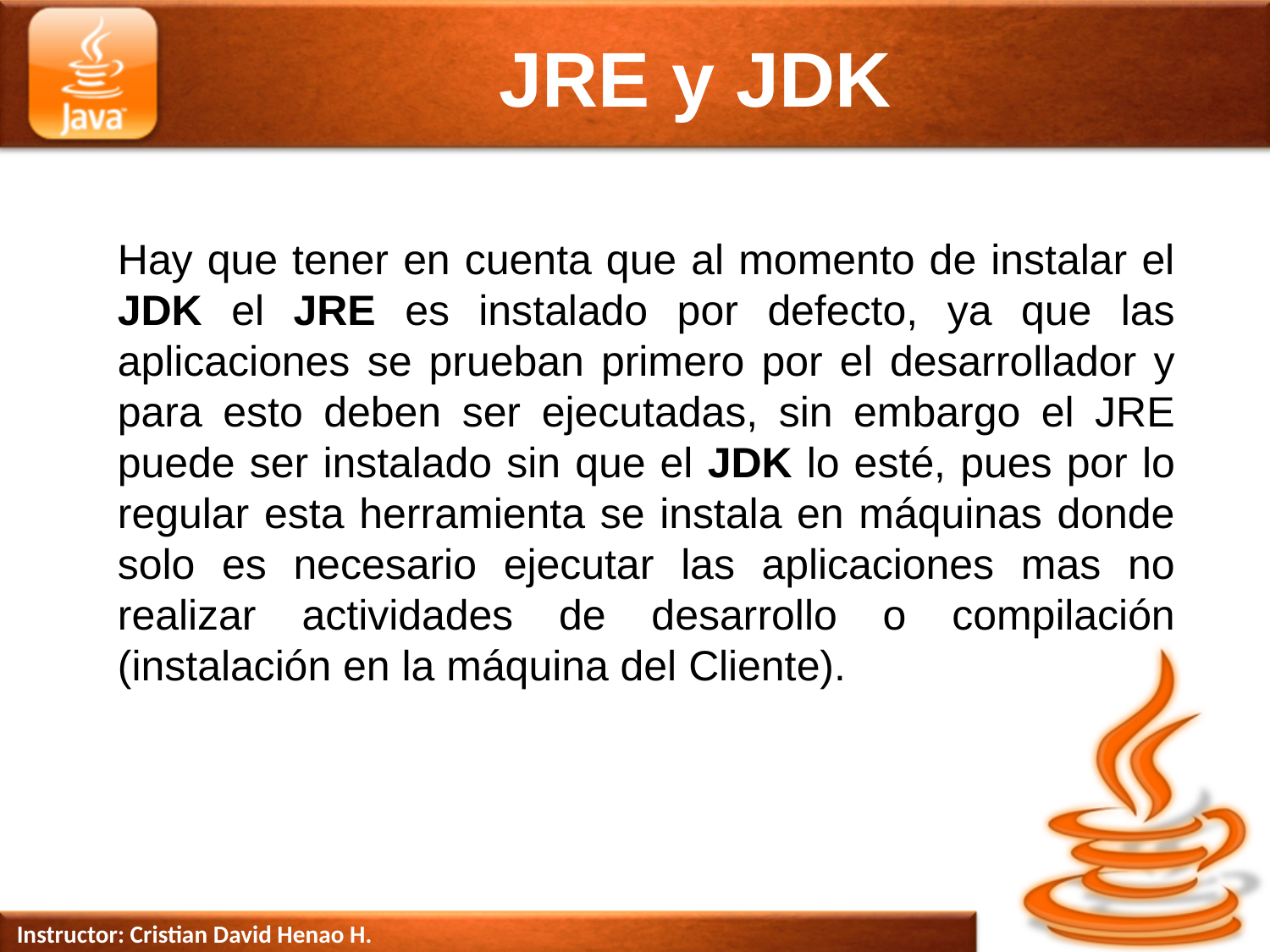

# JRE y JDK
Hay que tener en cuenta que al momento de instalar el JDK el JRE es instalado por defecto, ya que las aplicaciones se prueban primero por el desarrollador y para esto deben ser ejecutadas, sin embargo el JRE puede ser instalado sin que el JDK lo esté, pues por lo regular esta herramienta se instala en máquinas donde solo es necesario ejecutar las aplicaciones mas no realizar actividades de desarrollo o compilación (instalación en la máquina del Cliente).
Instructor: Cristian David Henao H.